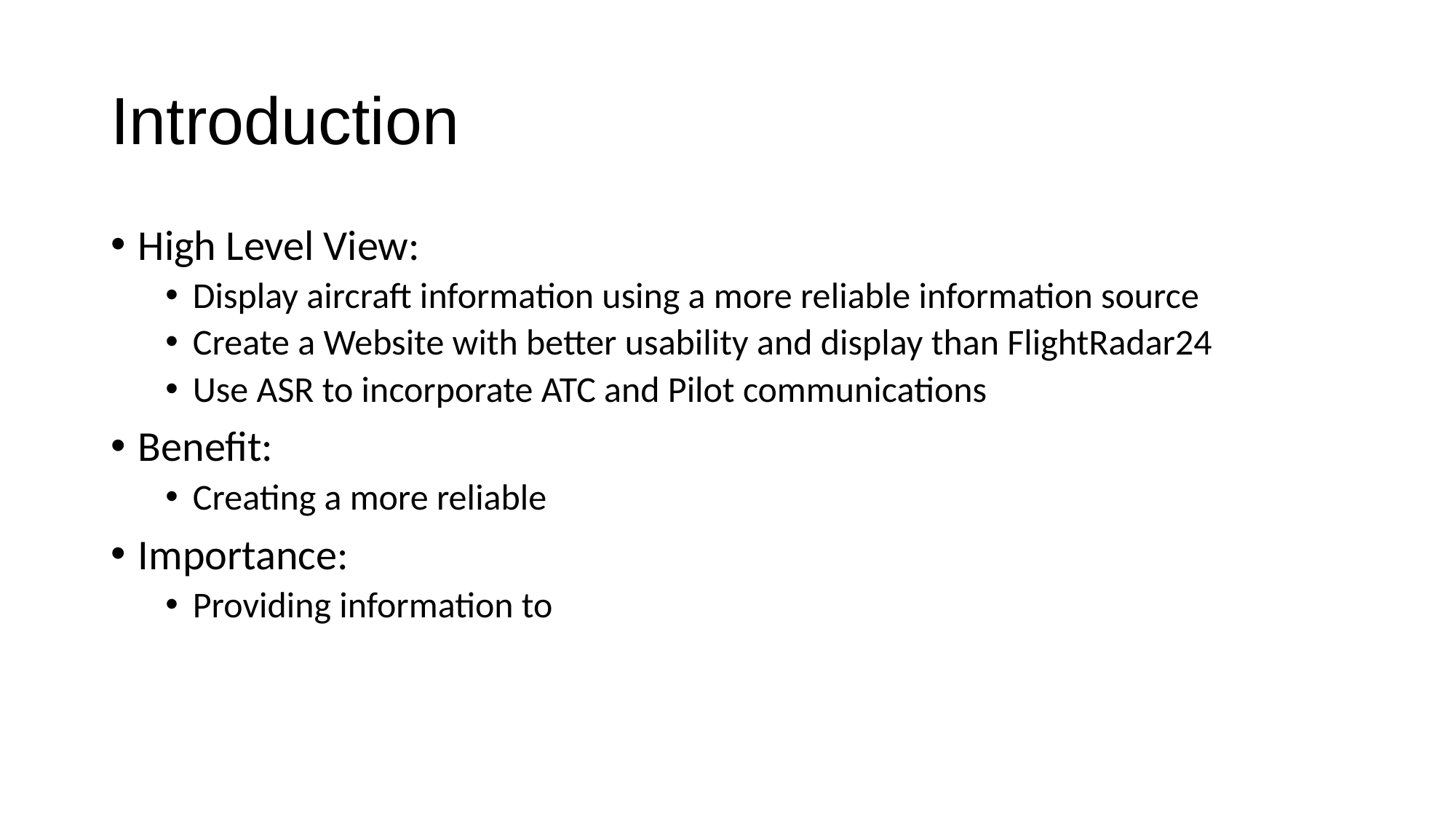

# Introduction
High Level View:
Display aircraft information using a more reliable information source
Create a Website with better usability and display than FlightRadar24
Use ASR to incorporate ATC and Pilot communications
Benefit:
Creating a more reliable
Importance:
Providing information to